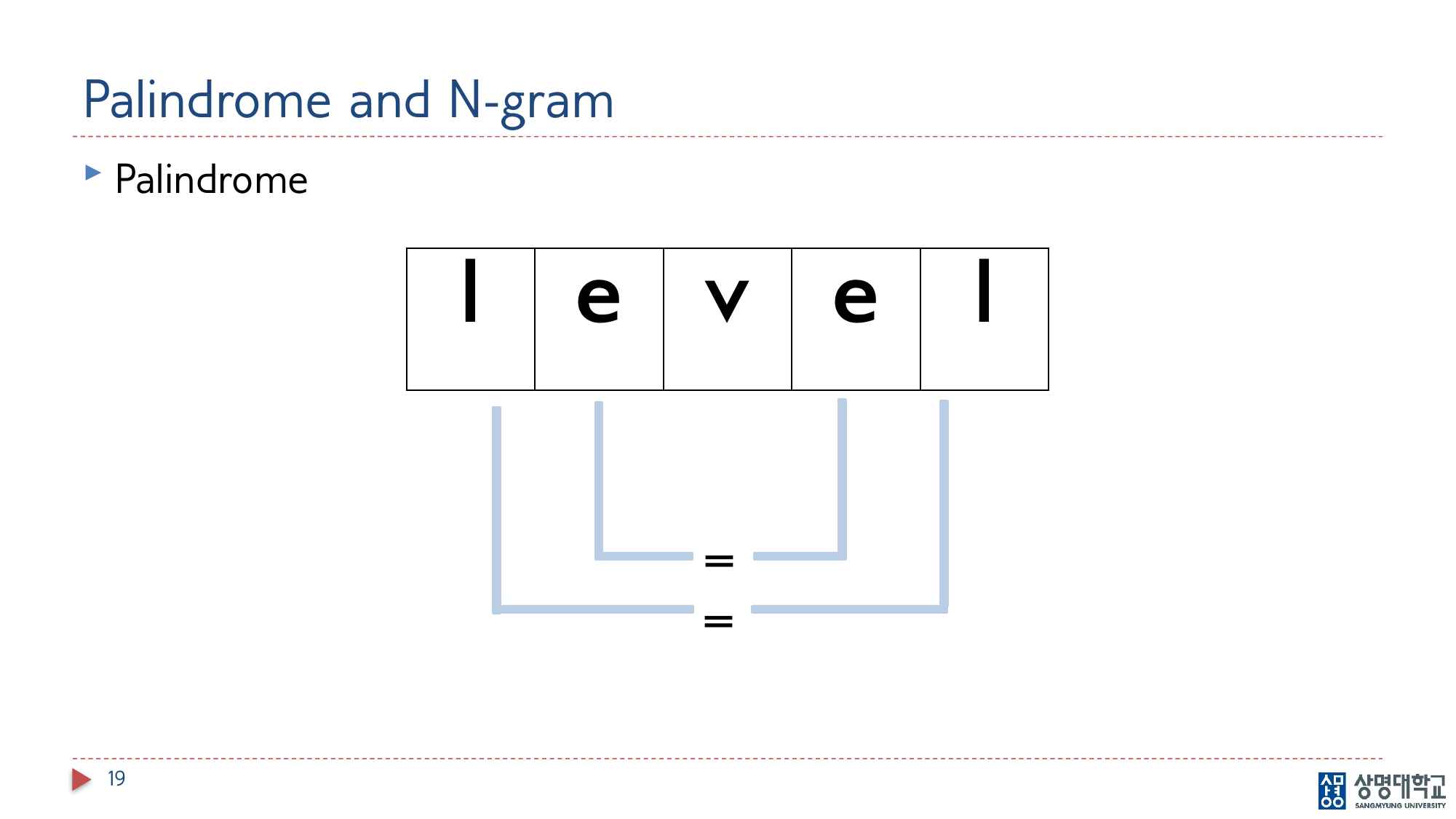

# Palindrome and N-gram
Palindrome

| l | e | v | e | l |
| --- | --- | --- | --- | --- |

=

=

19